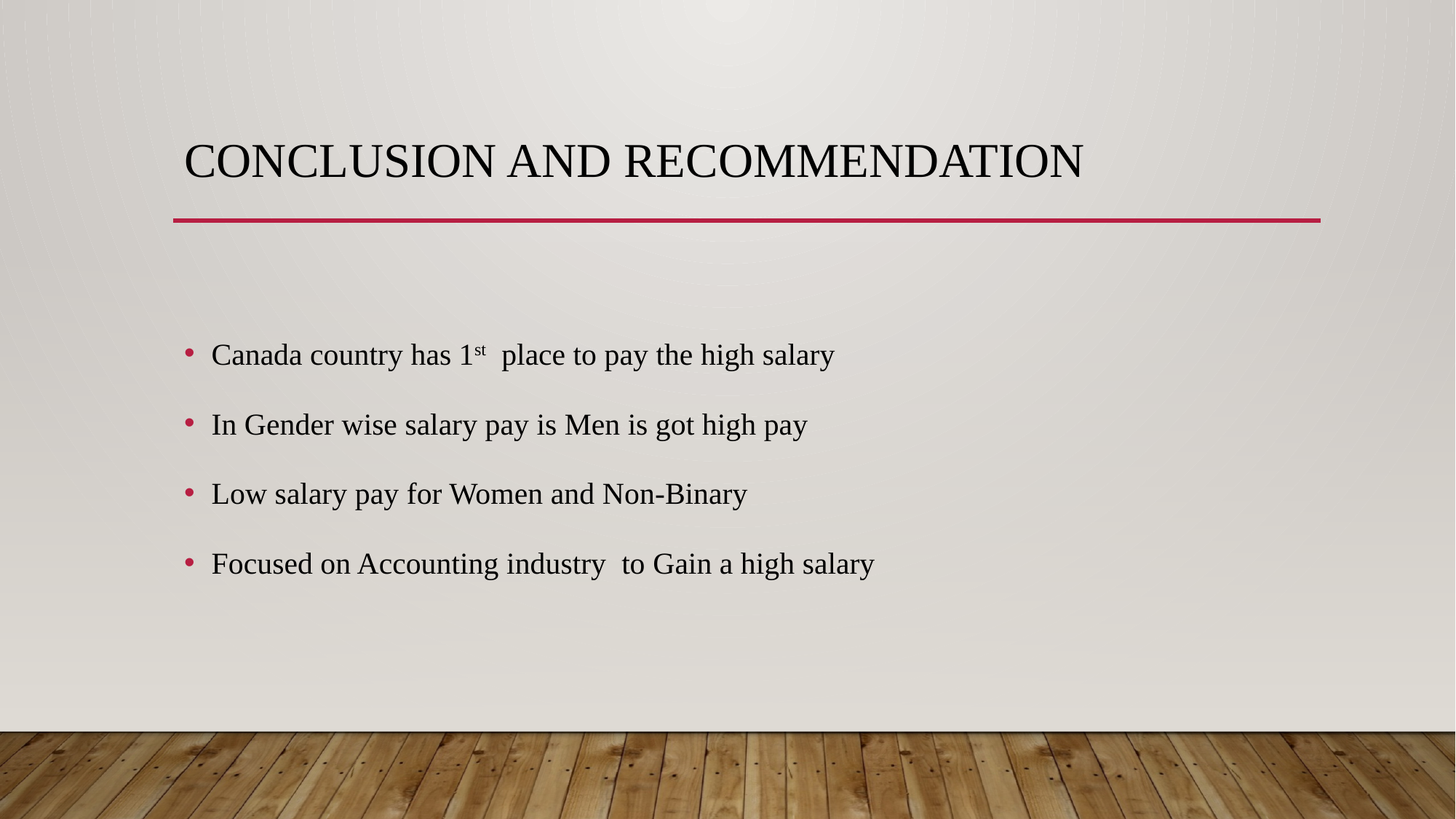

# CONCLUSION AND RECOMMENDATION
Canada country has 1st  place to pay the high salary
In Gender wise salary pay is Men is got high pay
Low salary pay for Women and Non-Binary
Focused on Accounting industry  to Gain a high salary